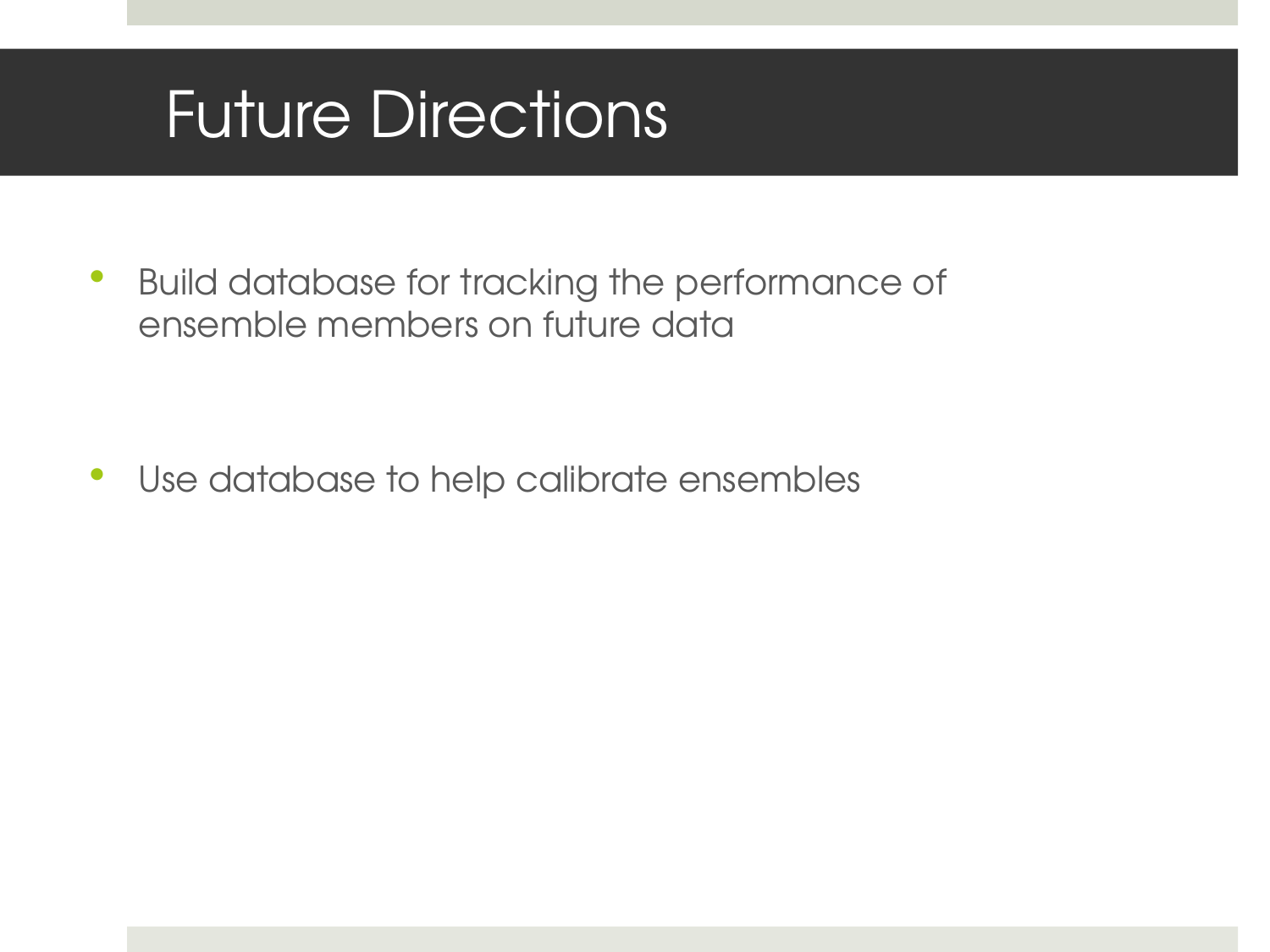

# Future Directions
Build database for tracking the performance of ensemble members on future data

Use database to help calibrate ensembles